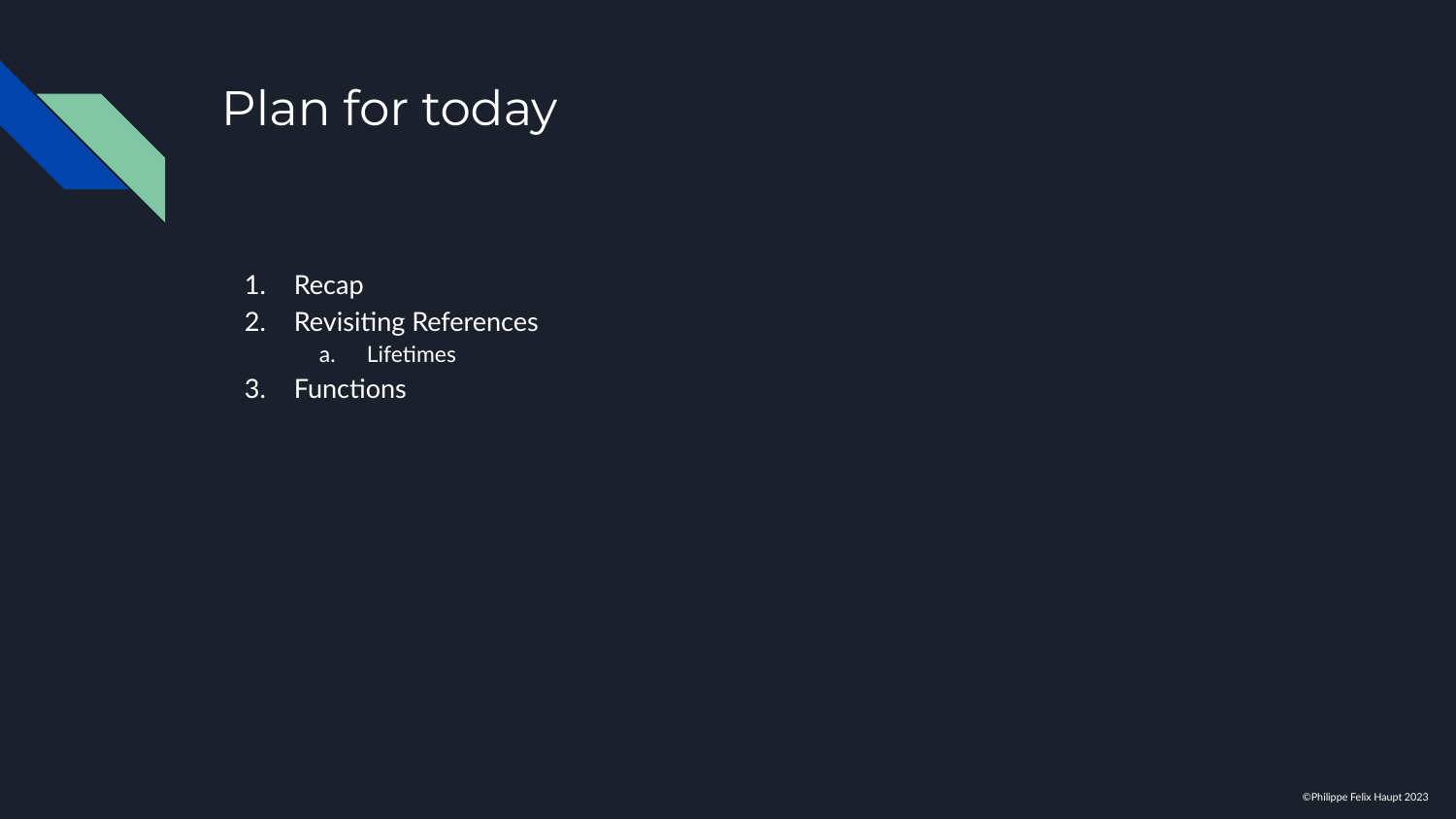

# Plan for today
Recap
Revisiting References
Lifetimes
Functions
©Philippe Felix Haupt 2023